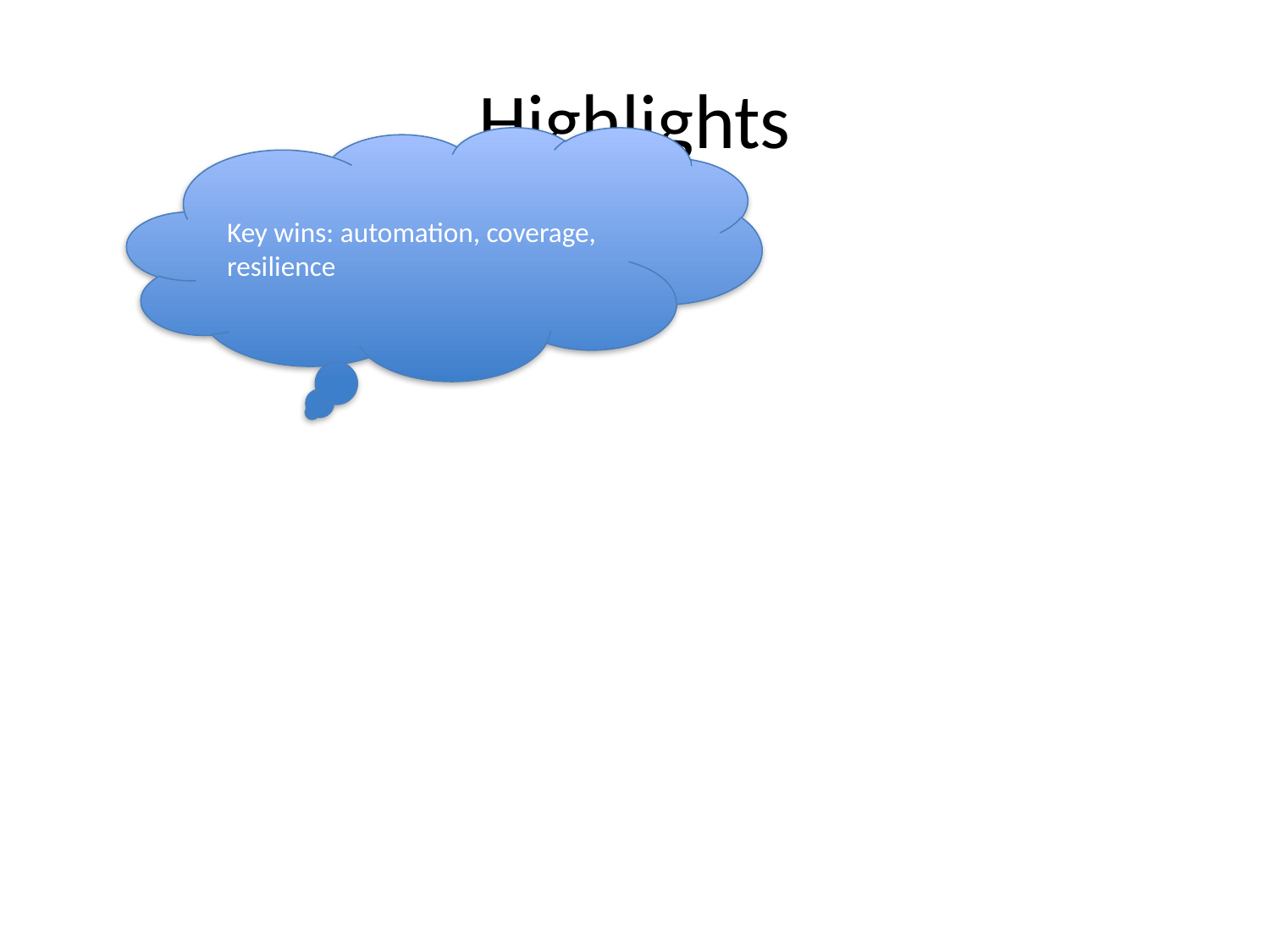

# Highlights
Key wins: automation, coverage, resilience